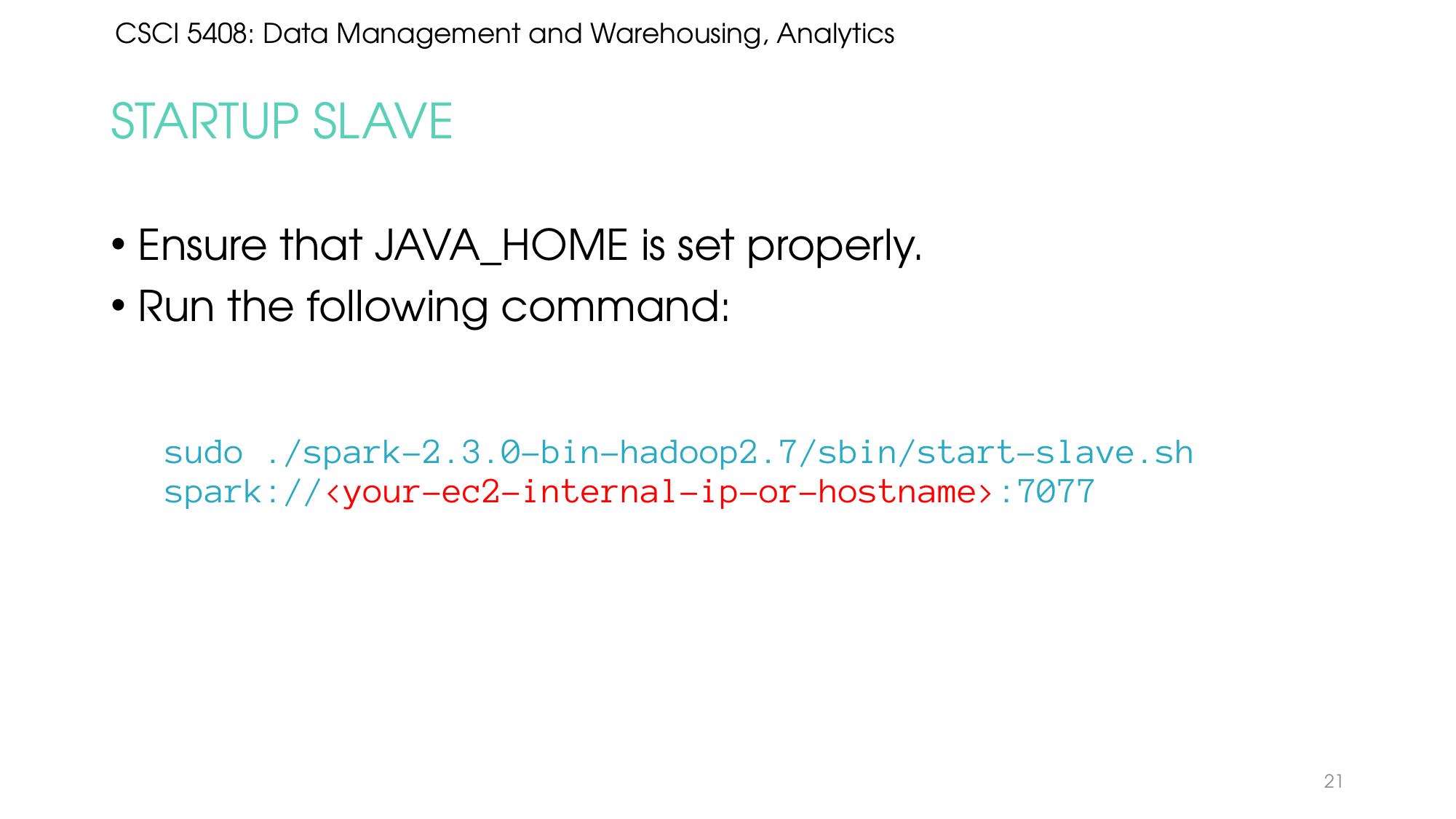

# Startup slave
Ensure that JAVA_HOME is set properly.
Run the following command:

sudo ./spark-2.3.0-bin-hadoop2.7/sbin/start-slave.sh spark://<your-ec2-internal-ip-or-hostname>:7077

21